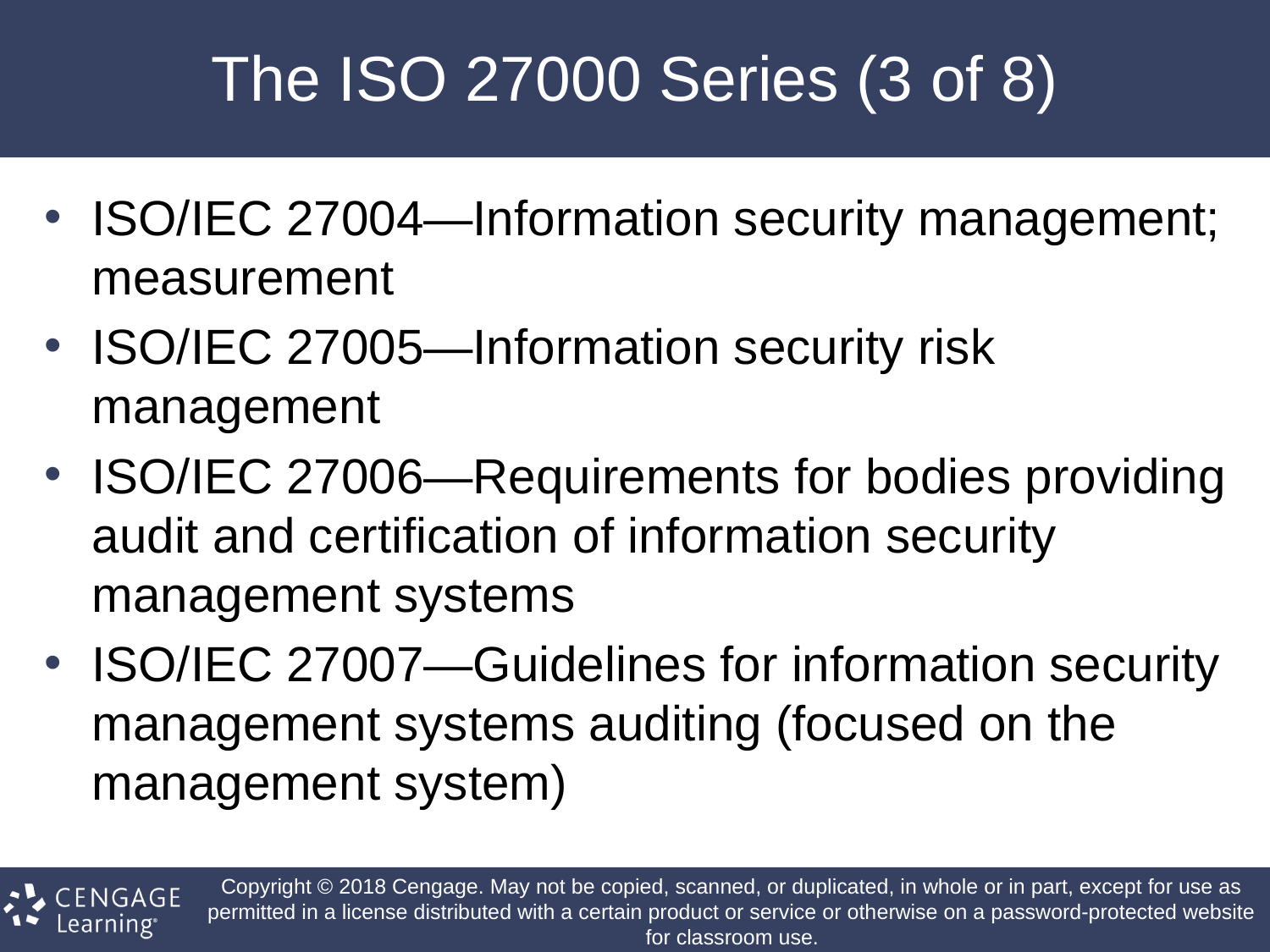

# The ISO 27000 Series (3 of 8)
ISO/IEC 27004—Information security management; measurement
ISO/IEC 27005—Information security risk management
ISO/IEC 27006—Requirements for bodies providing audit and certification of information security management systems
ISO/IEC 27007—Guidelines for information security management systems auditing (focused on the management system)